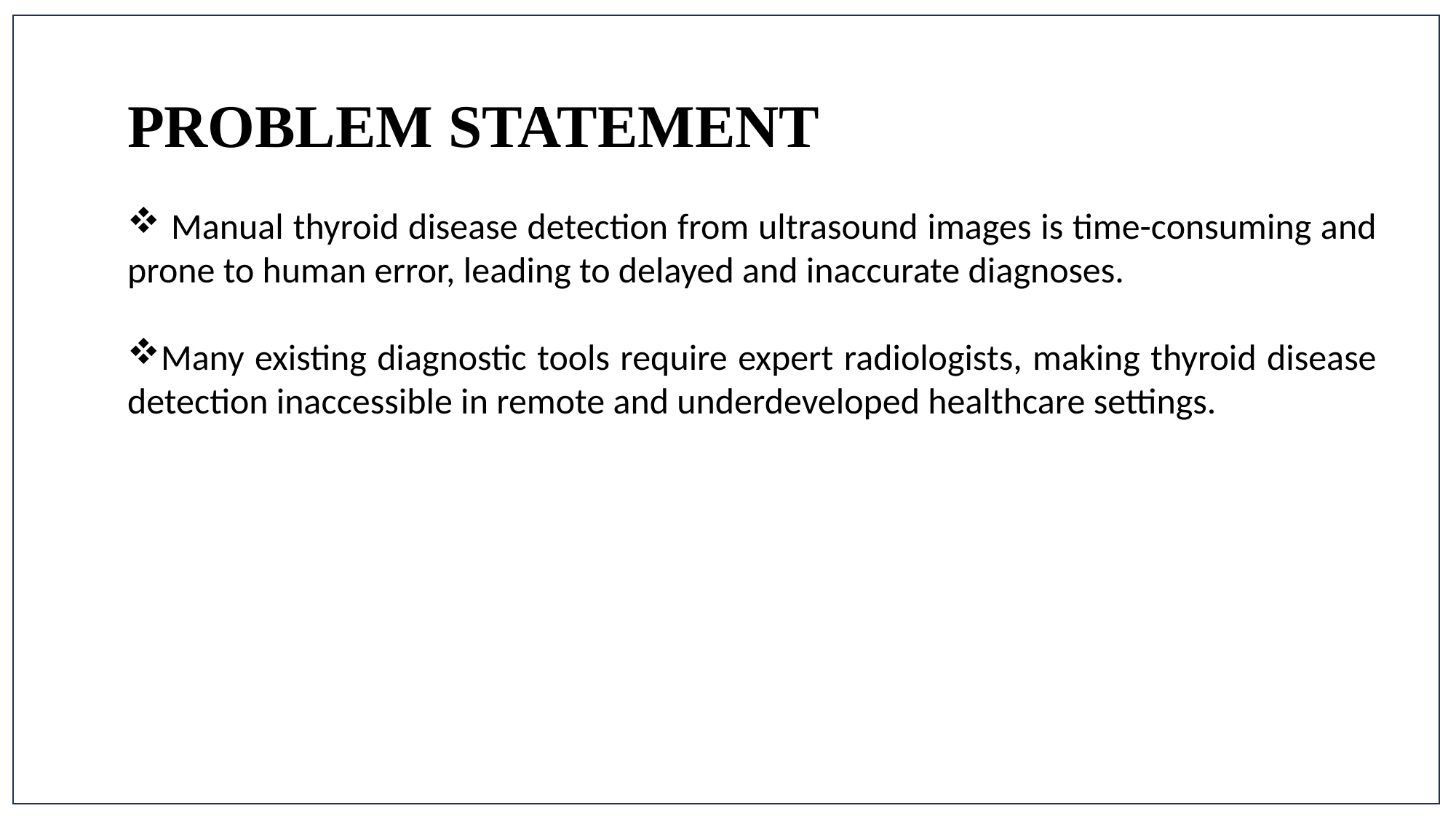

PROBLEM STATEMENT
 Manual thyroid disease detection from ultrasound images is time-consuming and prone to human error, leading to delayed and inaccurate diagnoses.

Many existing diagnostic tools require expert radiologists, making thyroid disease detection inaccessible in remote and underdeveloped healthcare settings.